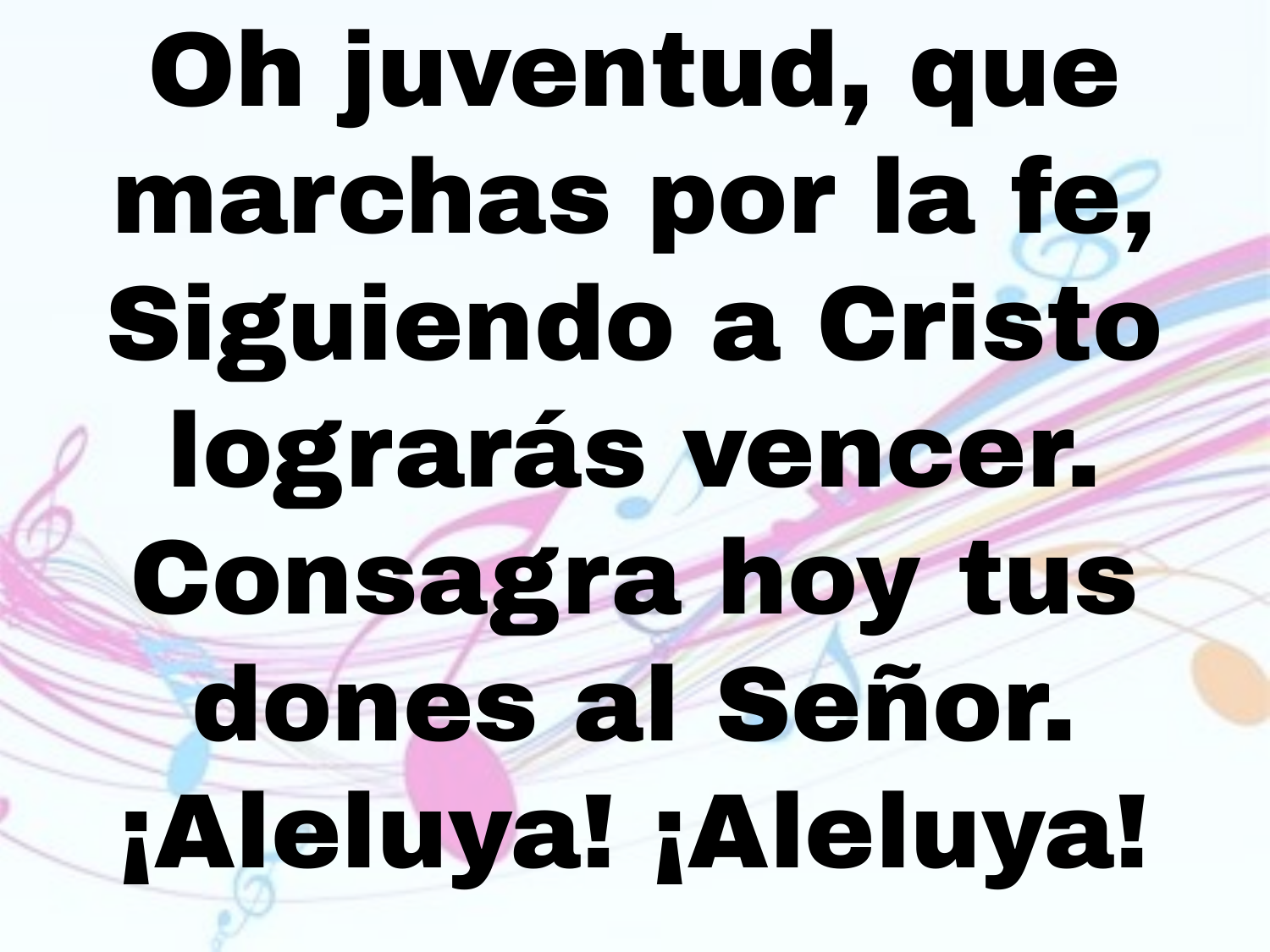

Oh juventud, que marchas por la fe,
Siguiendo a Cristo lograrás vencer.
Consagra hoy tus dones al Señor.
¡Aleluya! ¡Aleluya!